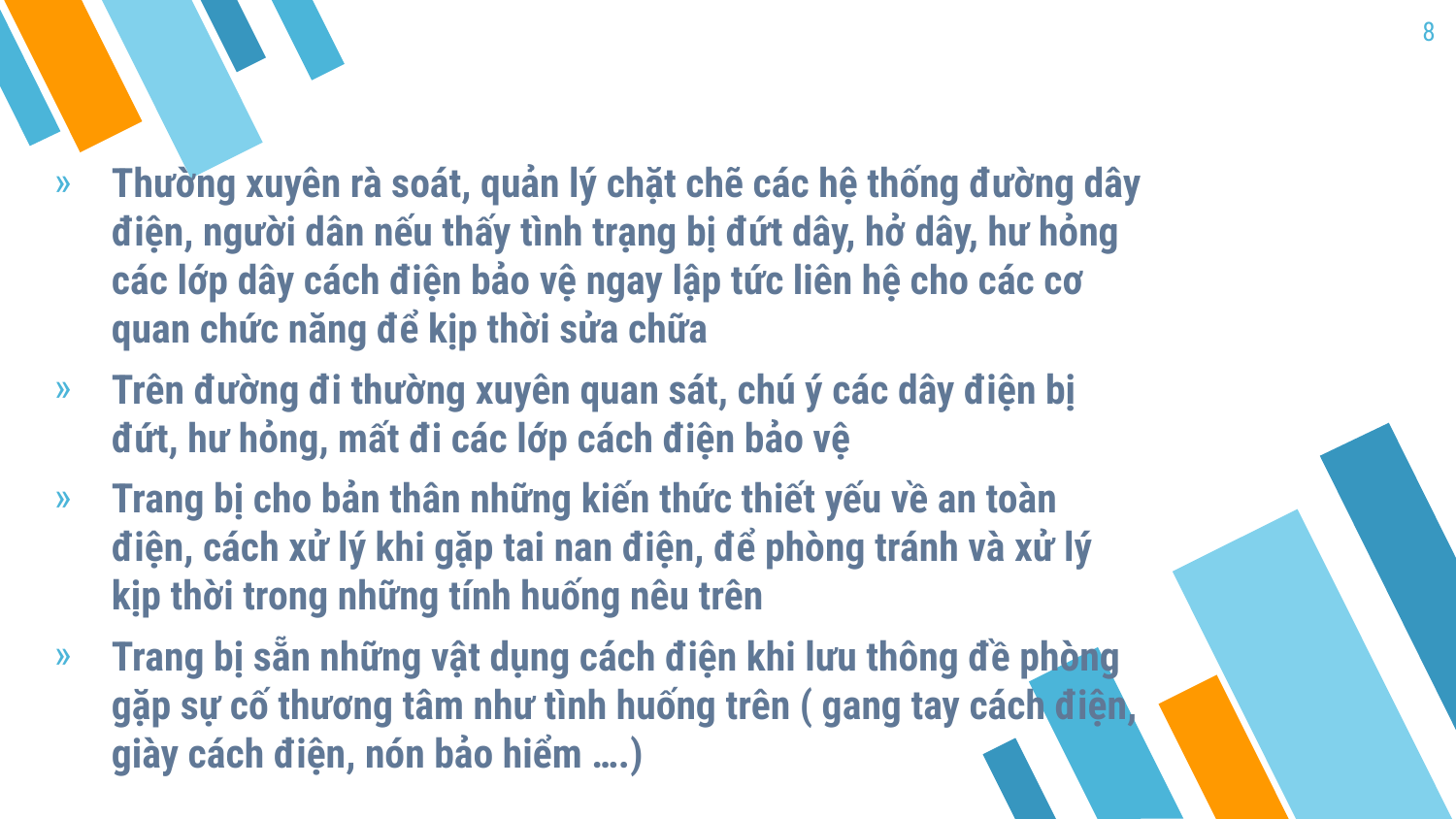

8
Thường xuyên rà soát, quản lý chặt chẽ các hệ thống đường dây điện, người dân nếu thấy tình trạng bị đứt dây, hở dây, hư hỏng các lớp dây cách điện bảo vệ ngay lập tức liên hệ cho các cơ quan chức năng để kịp thời sửa chữa
Trên đường đi thường xuyên quan sát, chú ý các dây điện bị đứt, hư hỏng, mất đi các lớp cách điện bảo vệ
Trang bị cho bản thân những kiến thức thiết yếu về an toàn điện, cách xử lý khi gặp tai nan điện, để phòng tránh và xử lý kịp thời trong những tính huống nêu trên
Trang bị sẵn những vật dụng cách điện khi lưu thông đề phòng gặp sự cố thương tâm như tình huống trên ( gang tay cách điện, giày cách điện, nón bảo hiểm ….)